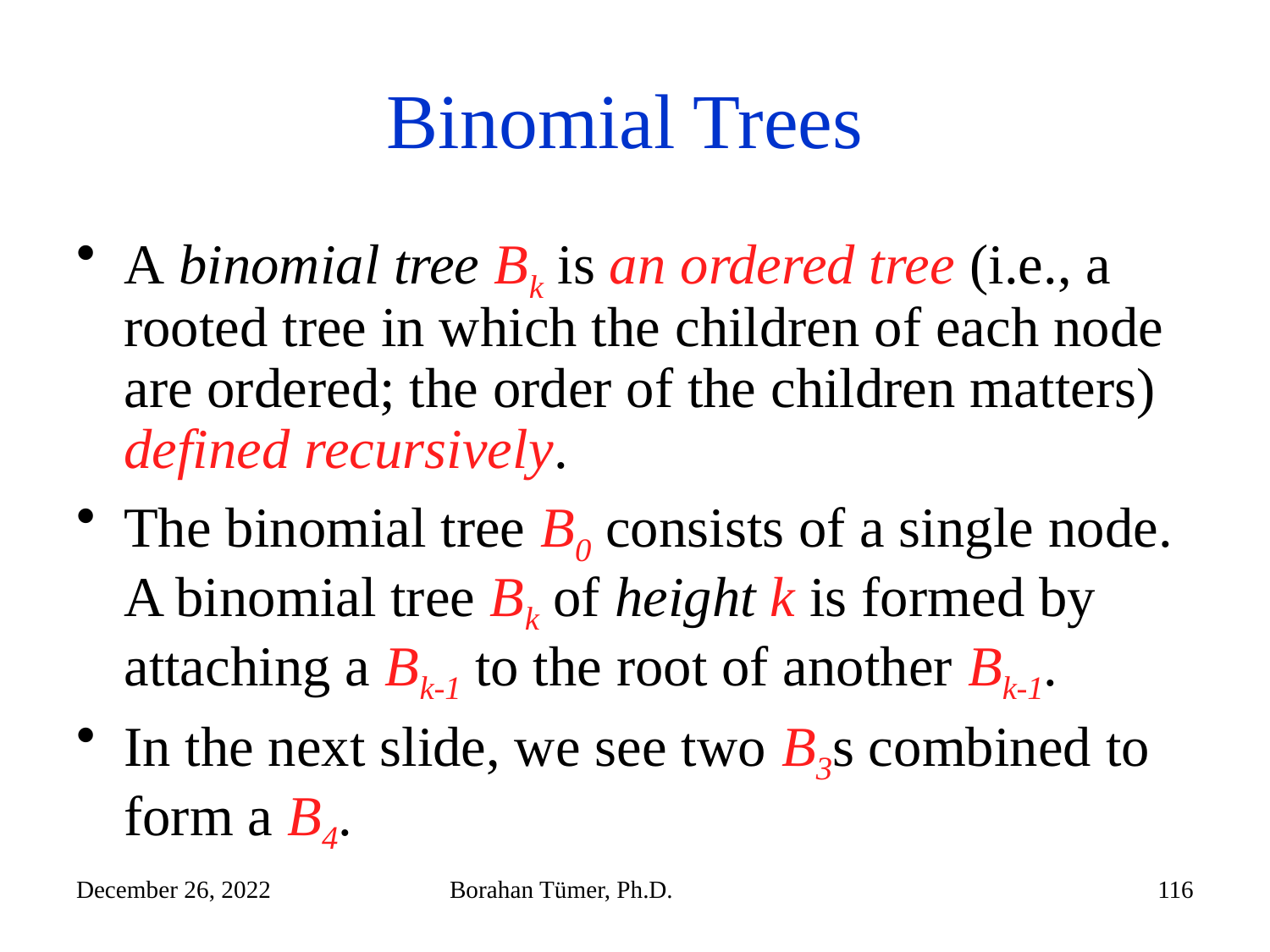

# Binomial Trees
A binomial tree Bk is an ordered tree (i.e., a rooted tree in which the children of each node are ordered; the order of the children matters) defined recursively.
The binomial tree B0 consists of a single node. A binomial tree Bk of height k is formed by attaching a Bk-1 to the root of another Bk-1.
In the next slide, we see two B3s combined to form a B4.
December 26, 2022
Borahan Tümer, Ph.D.
116